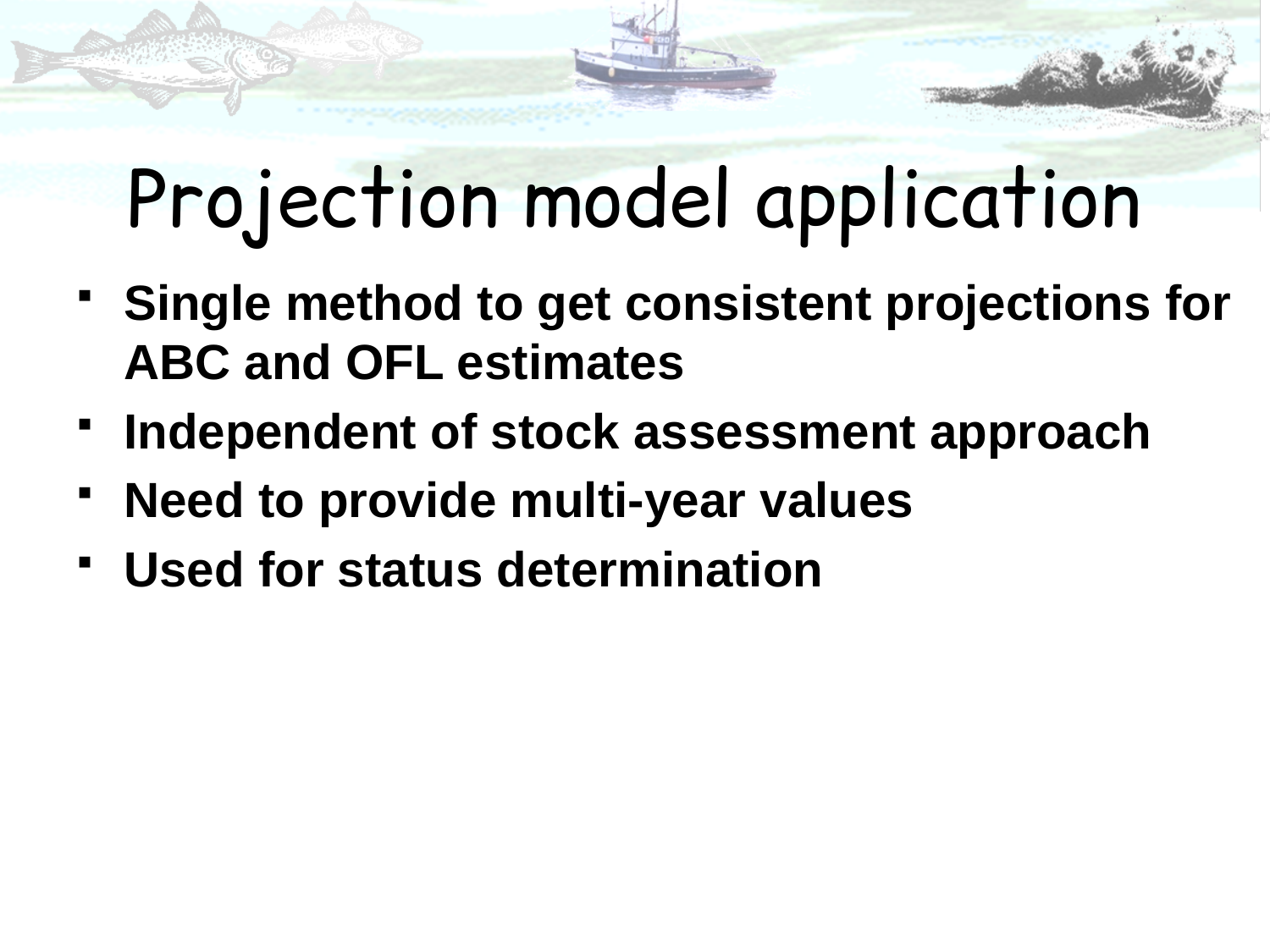

# Projection model application
Single method to get consistent projections for ABC and OFL estimates
Independent of stock assessment approach
Need to provide multi-year values
Used for status determination